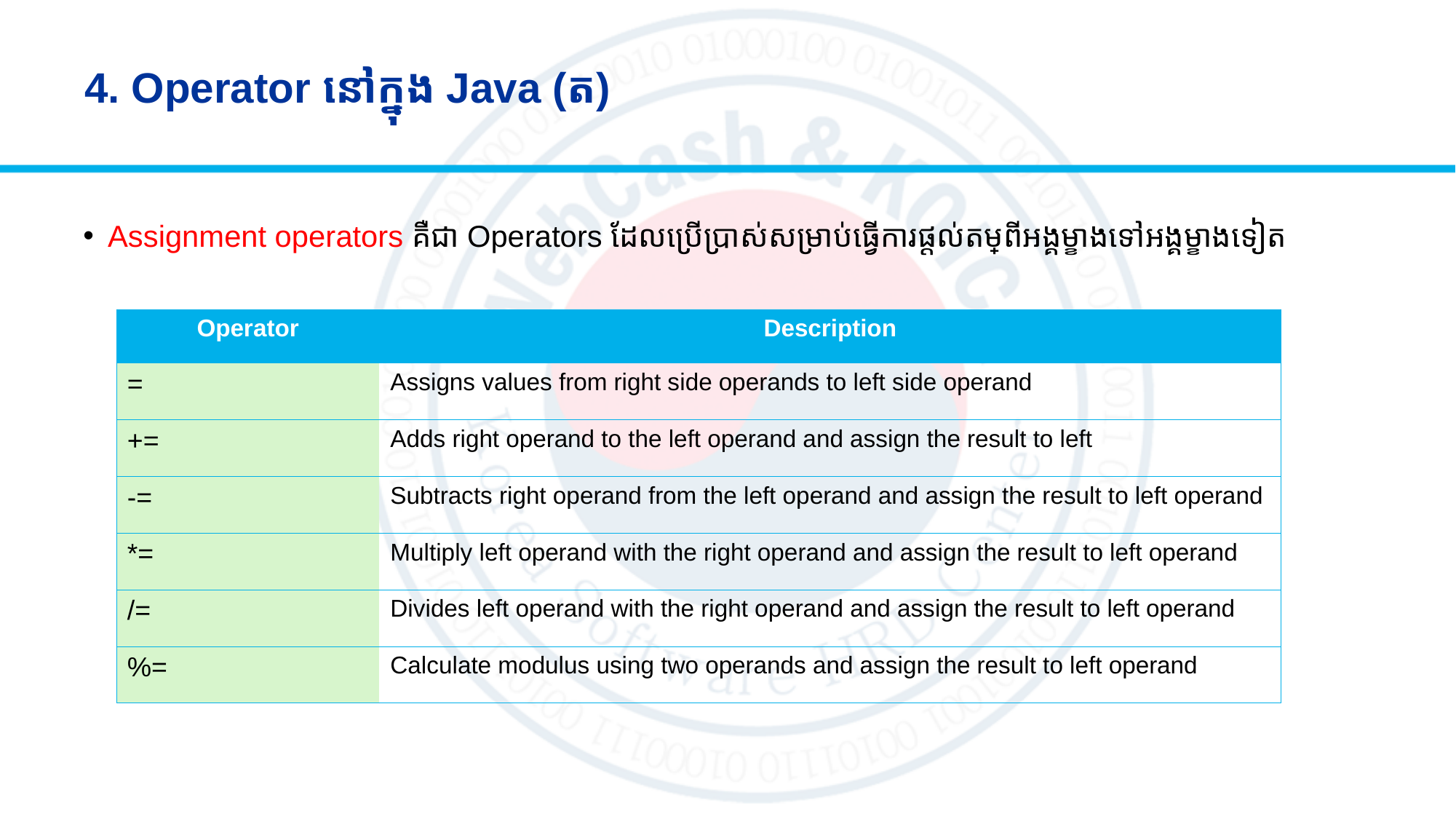

# 4. Operator នៅក្នុង Java (ត)
Assignment operators គឺជា Operators ដែលប្រើប្រាស់សម្រាប់ធ្វើការផ្ដល់តម្លៃពីអង្គម្ខាងទៅអង្គម្ខាងទៀត

| Operator | Description |
| --- | --- |
| = | Assigns values from right side operands to left side operand |
| += | Adds right operand to the left operand and assign the result to left |
| -= | Subtracts right operand from the left operand and assign the result to left operand |
| \*= | Multiply left operand with the right operand and assign the result to left operand |
| /= | Divides left operand with the right operand and assign the result to left operand |
| %= | Calculate modulus using two operands and assign the result to left operand |